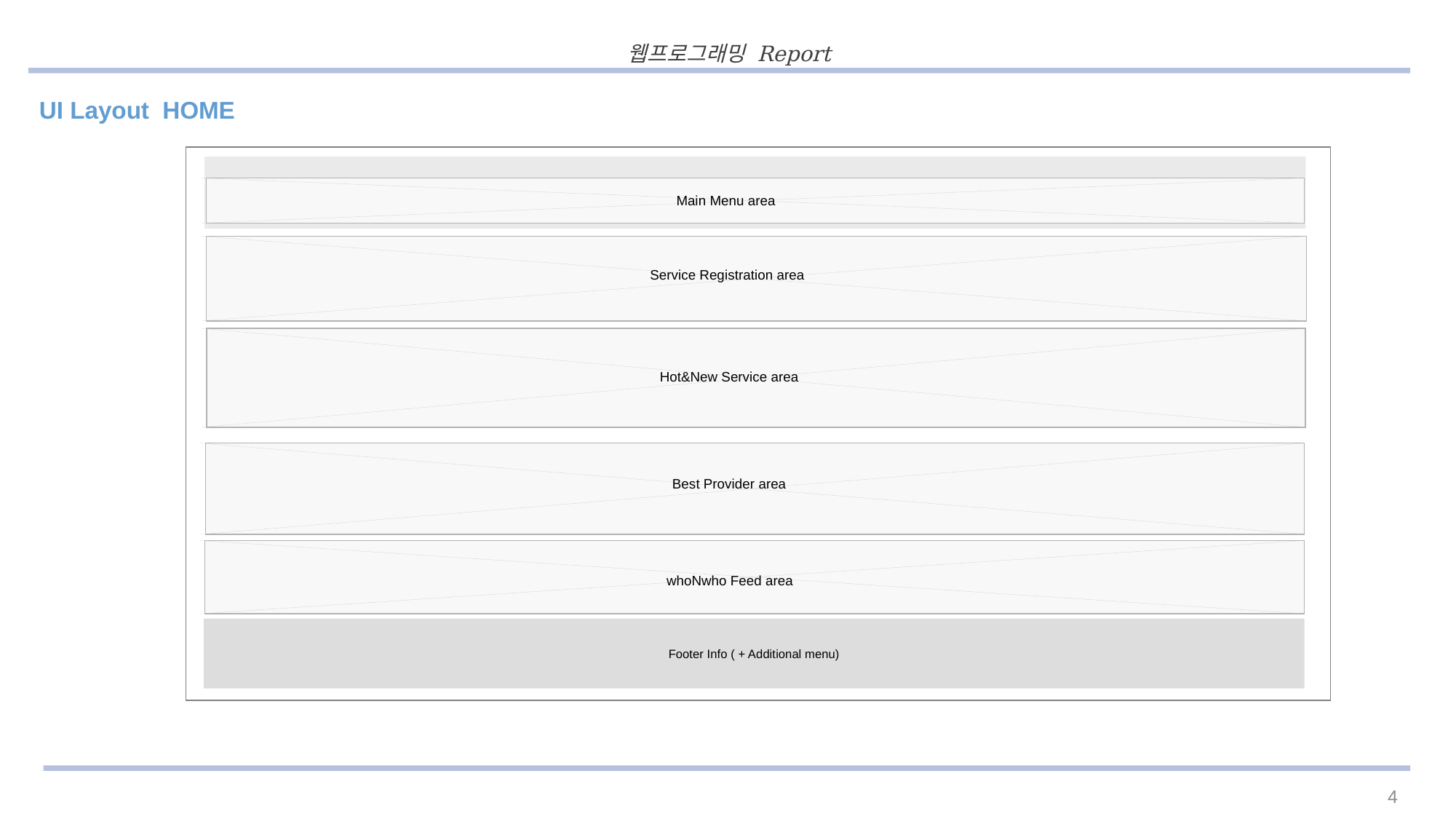

UI Layout  HOME

Main Menu area

Service Registration area

Hot&New Service area

Best Provider area

whoNwho Feed area
Footer Info ( + Additional menu)
4